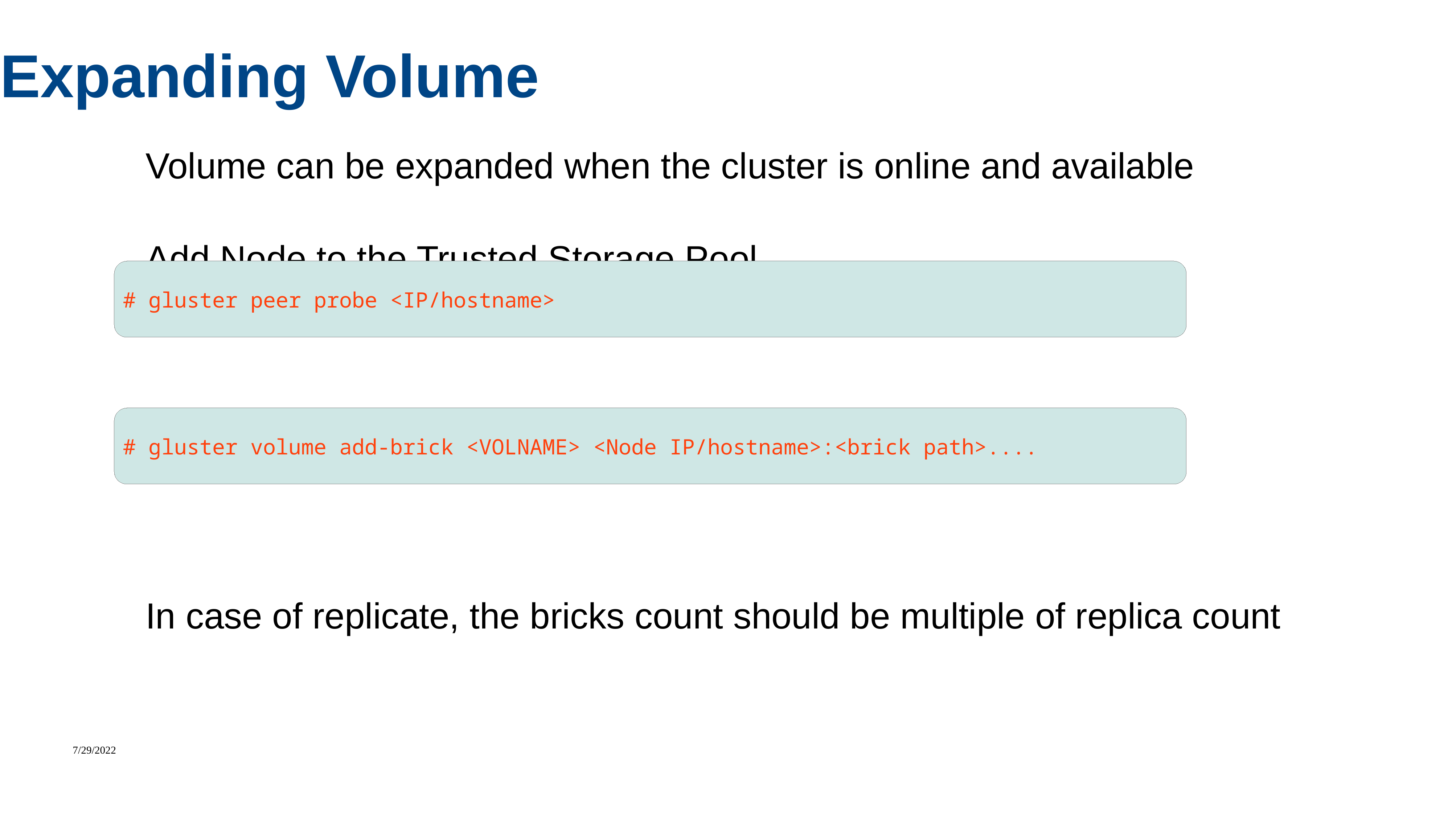

Expanding Volume

Volume can be expanded when the cluster is online and available
Add Node to the Trusted Storage Pool
Add bricks to the volume
In case of replicate, the bricks count should be multiple of replica count
# gluster peer probe <IP/hostname>
# gluster volume add-brick <VOLNAME> <Node IP/hostname>:<brick path>....
7/29/2022